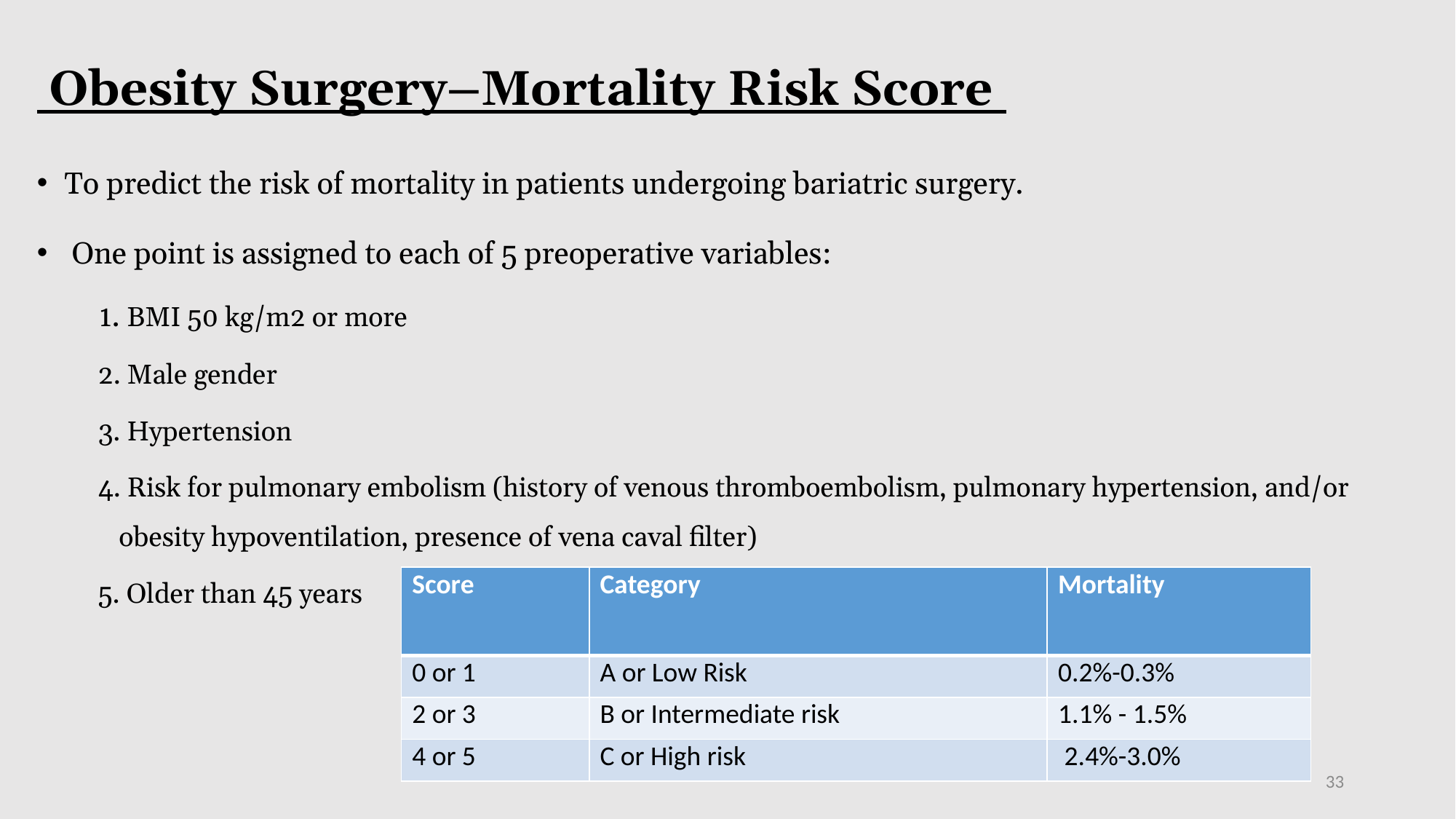

# Obesity Surgery–Mortality Risk Score
To predict the risk of mortality in patients undergoing bariatric surgery.
 One point is assigned to each of 5 preoperative variables:
 1. BMI 50 kg/m2 or more
 2. Male gender
 3. Hypertension
 4. Risk for pulmonary embolism (history of venous thromboembolism, pulmonary hypertension, and/or obesity hypoventilation, presence of vena caval filter)
 5. Older than 45 years

| Score | Category | Mortality |
| --- | --- | --- |
| 0 or 1 | A or Low Risk | 0.2%-0.3% |
| 2 or 3 | B or Intermediate risk | 1.1% - 1.5% |
| 4 or 5 | C or High risk | 2.4%-3.0% |
33